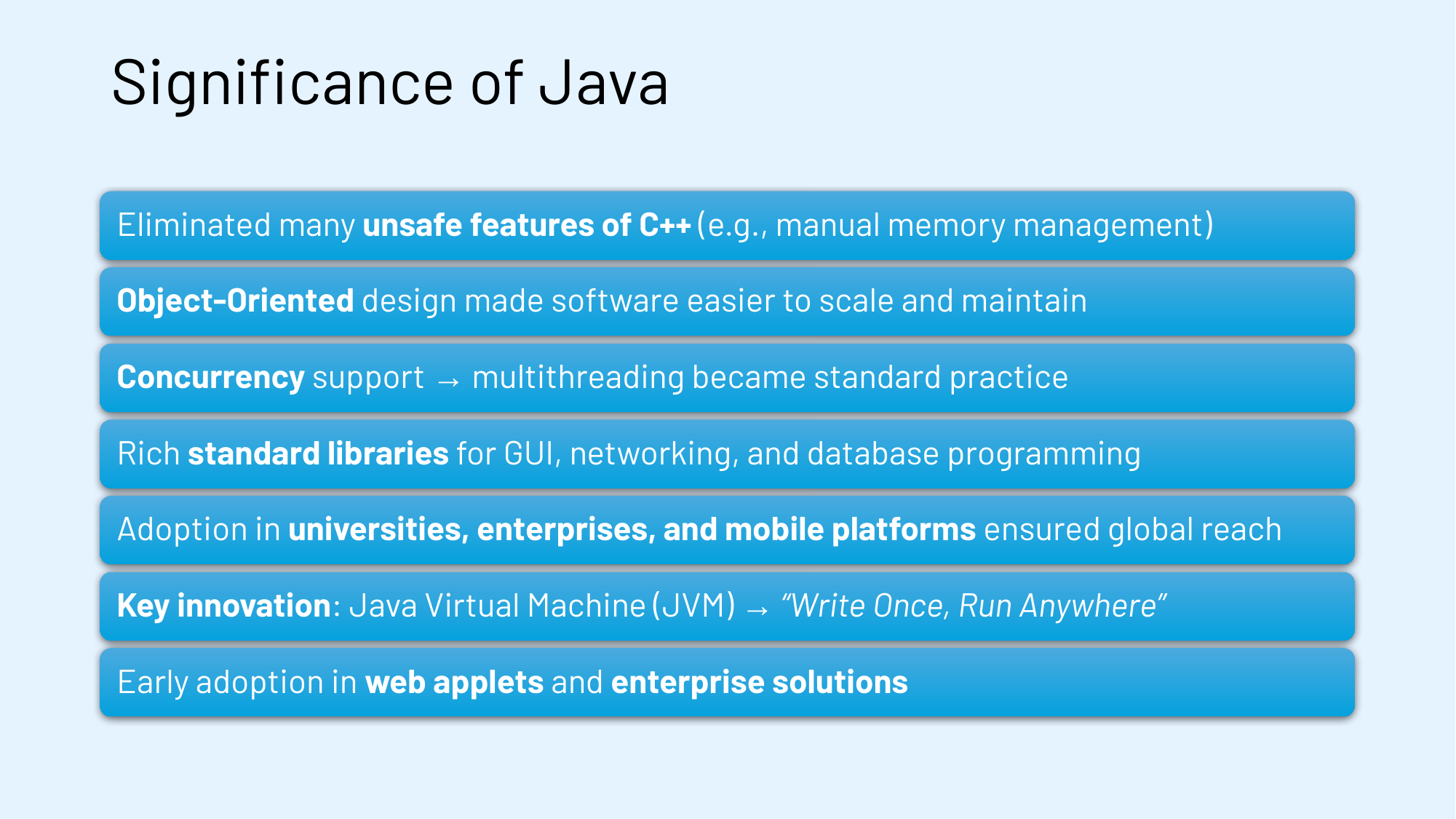

# Significance of Java
Eliminated many unsafe features of C++ (e.g., manual memory management)
Object-Oriented design made software easier to scale and maintain
Concurrency support → multithreading became standard practice
Rich standard libraries for GUI, networking, and database programming
Adoption in universities, enterprises, and mobile platforms ensured global reach
Key innovation: Java Virtual Machine (JVM) → “Write Once, Run Anywhere”
Early adoption in web applets and enterprise solutions